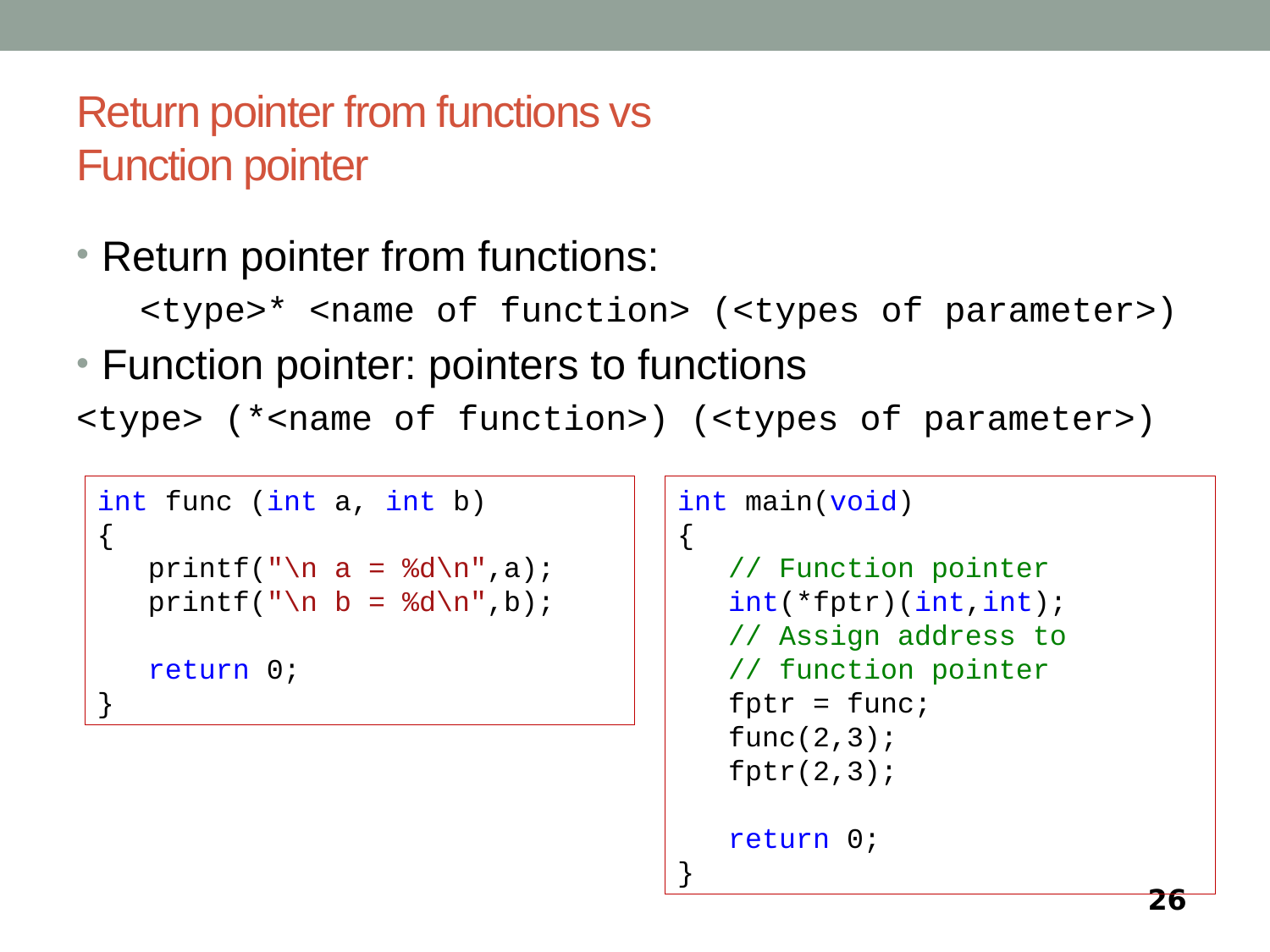

# Return pointer from functions vs Function pointer
Return pointer from functions:
   <type>* <name of function> (<types of parameter>)
Function pointer: pointers to functions
<type> (*<name of function>) (<types of parameter>)

int main(void)
{
   // Function pointer
   int(*fptr)(int,int);
   // Assign address to
   // function pointer
   fptr = func;
   func(2,3);
   fptr(2,3);

   return 0;
}
int func (int a, int b)
{
   printf("\n a = %d\n",a);
   printf("\n b = %d\n",b);

   return 0;
}
26